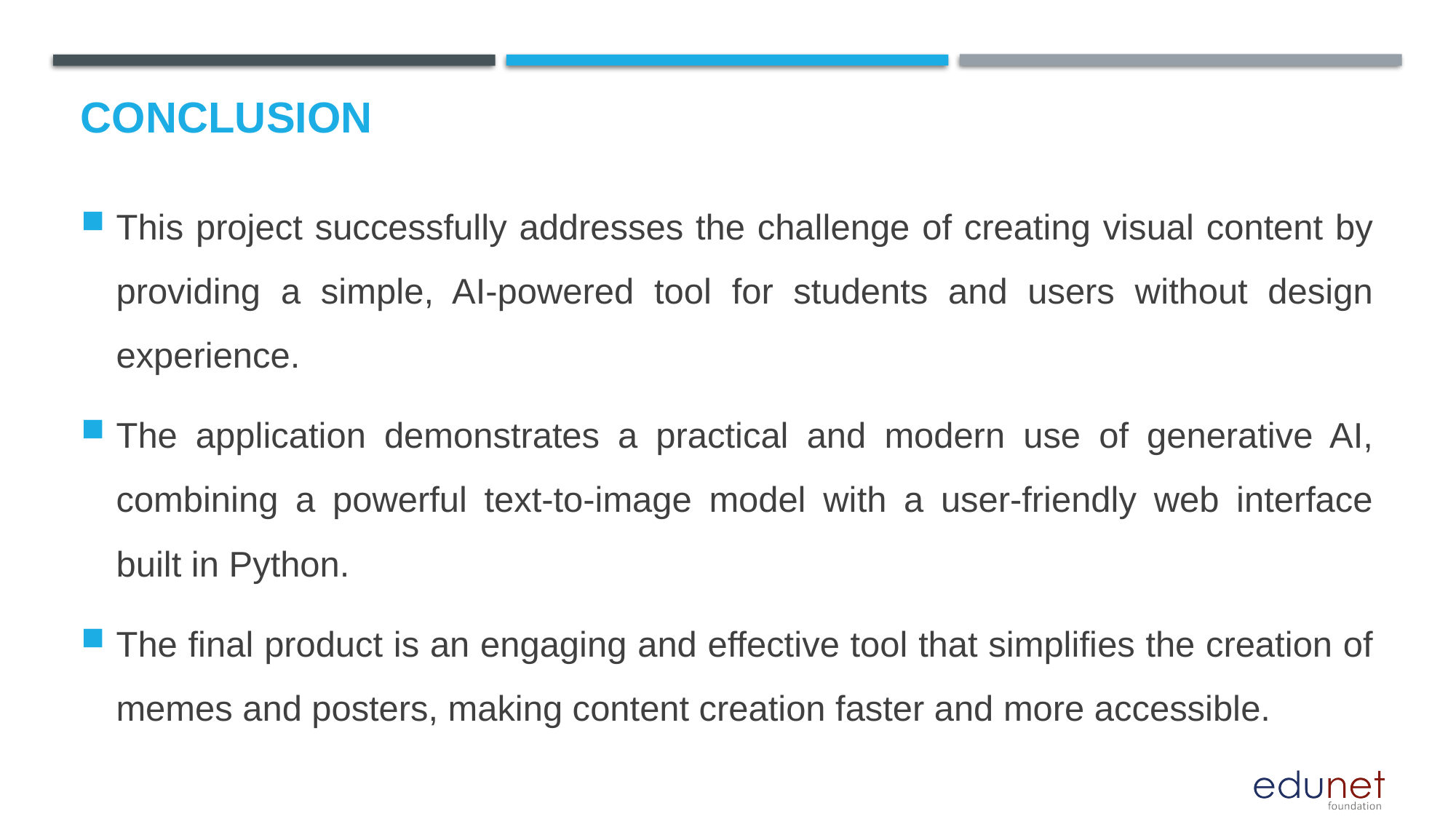

# Conclusion
This project successfully addresses the challenge of creating visual content by providing a simple, AI-powered tool for students and users without design experience.
The application demonstrates a practical and modern use of generative AI, combining a powerful text-to-image model with a user-friendly web interface built in Python.
The final product is an engaging and effective tool that simplifies the creation of memes and posters, making content creation faster and more accessible.